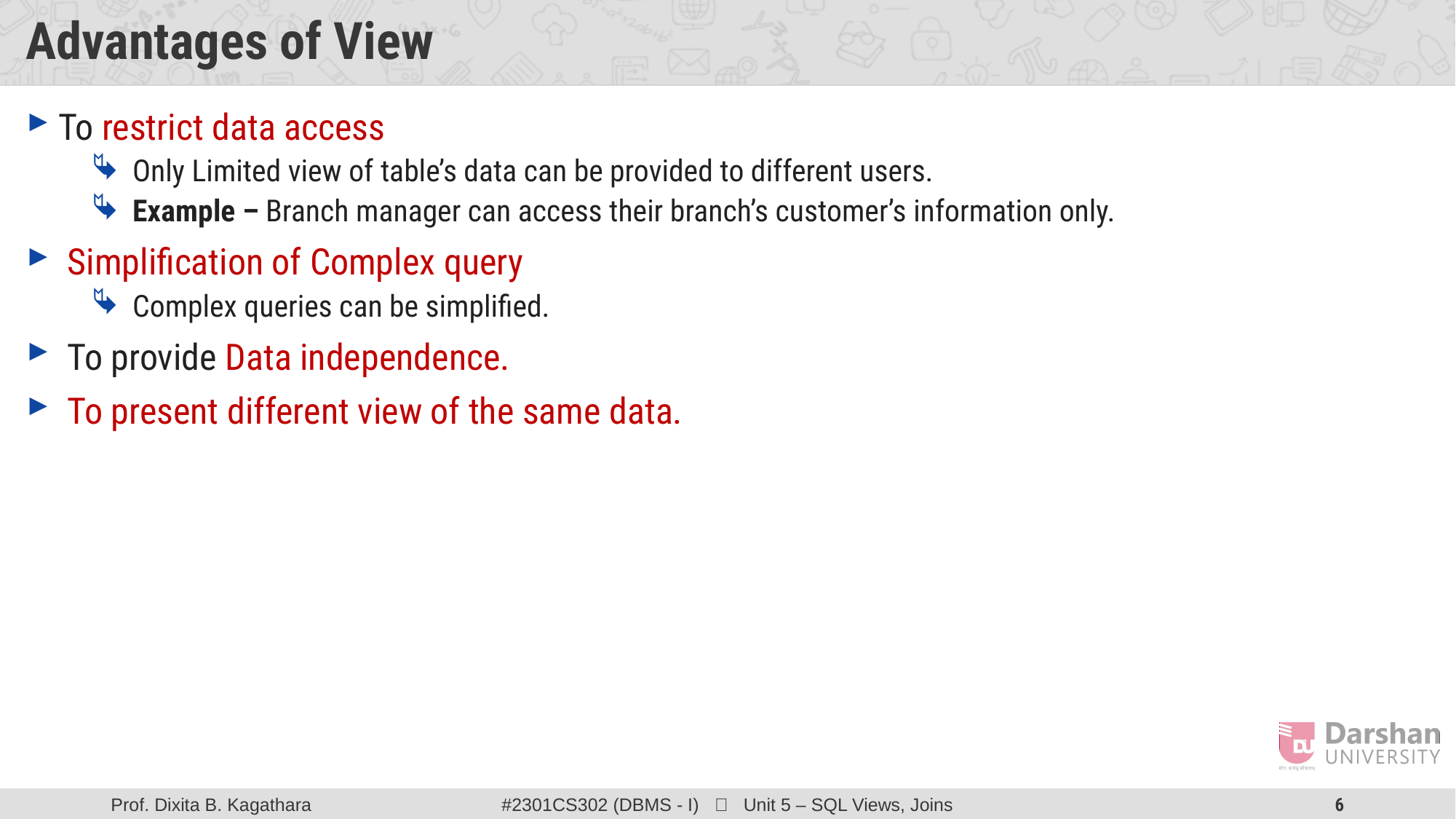

# Advantages of View
To restrict data access
Only Limited view of table’s data can be provided to different users.
Example – Branch manager can access their branch’s customer’s information only.
Simplification of Complex query
Complex queries can be simplified.
To provide Data independence.
To present different view of the same data.